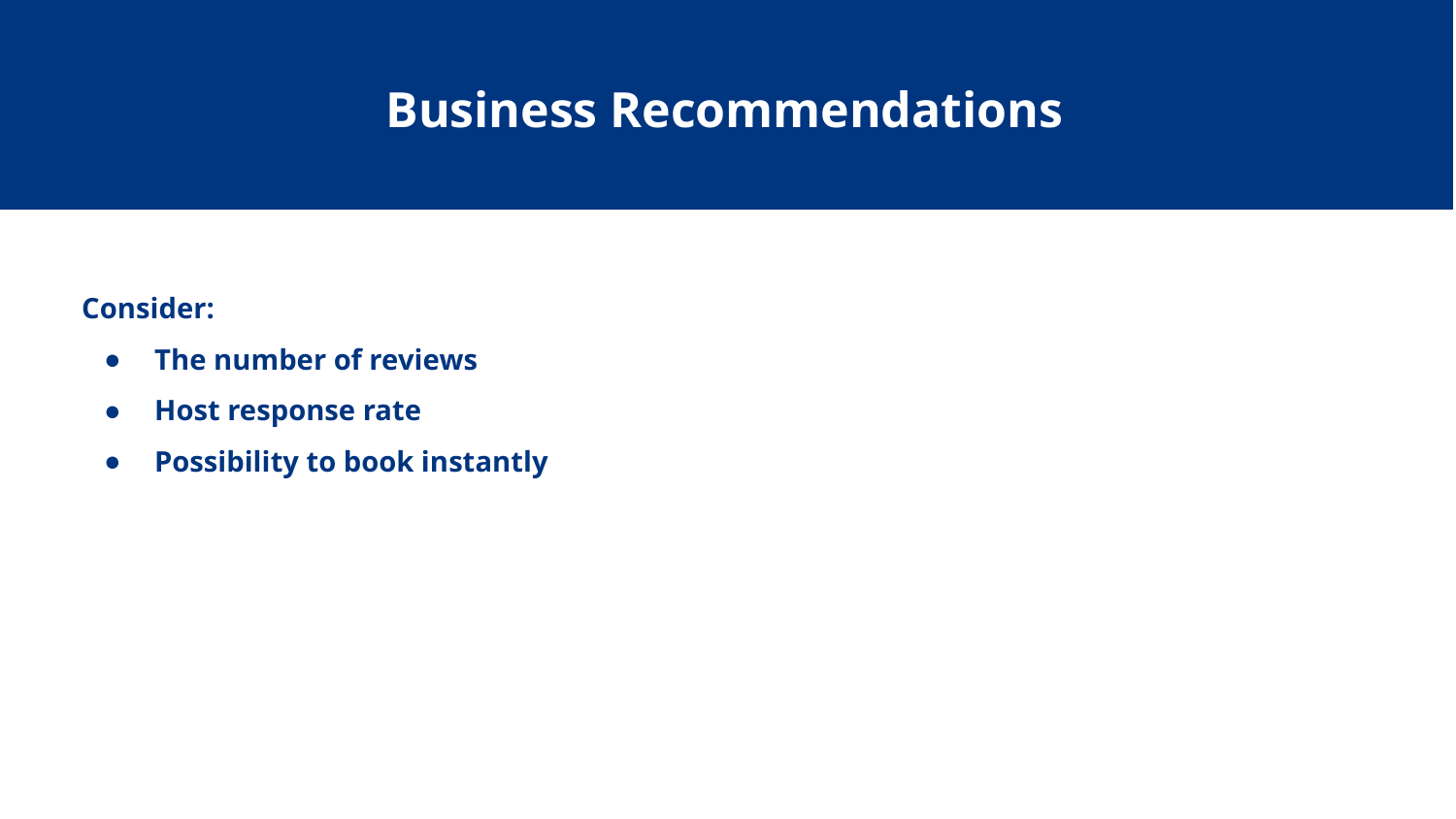

Business Recommendations
Consider:
The number of reviews
Host response rate
Possibility to book instantly